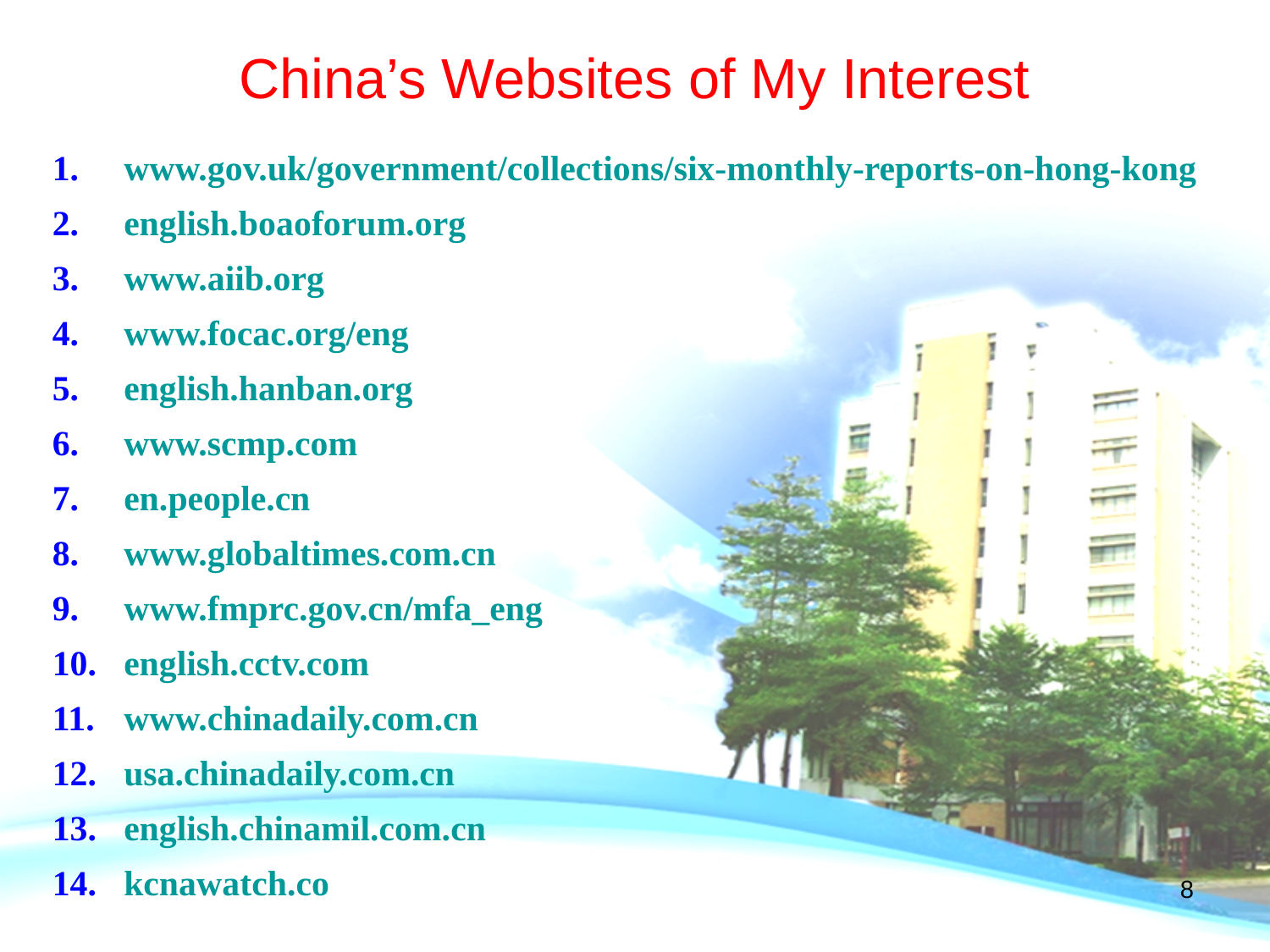

China’s Websites of My Interest
www.gov.uk/government/collections/six-monthly-reports-on-hong-kong
english.boaoforum.org
www.aiib.org
www.focac.org/eng
english.hanban.org
www.scmp.com
en.people.cn
www.globaltimes.com.cn
www.fmprc.gov.cn/mfa_eng
english.cctv.com
www.chinadaily.com.cn
usa.chinadaily.com.cn
english.chinamil.com.cn
kcnawatch.co
8